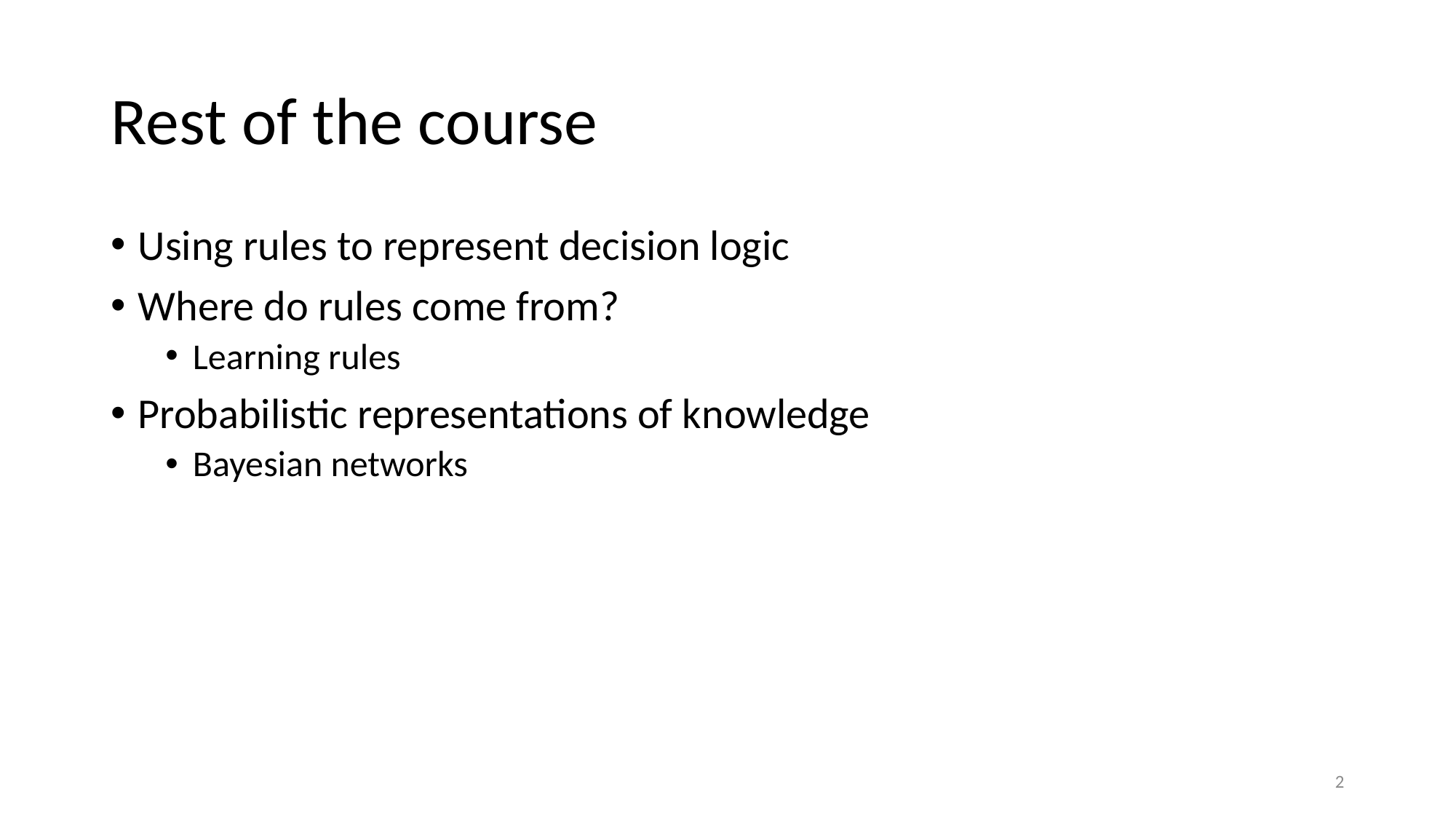

# Rest of the course
Using rules to represent decision logic
Where do rules come from?
Learning rules
Probabilistic representations of knowledge
Bayesian networks
2